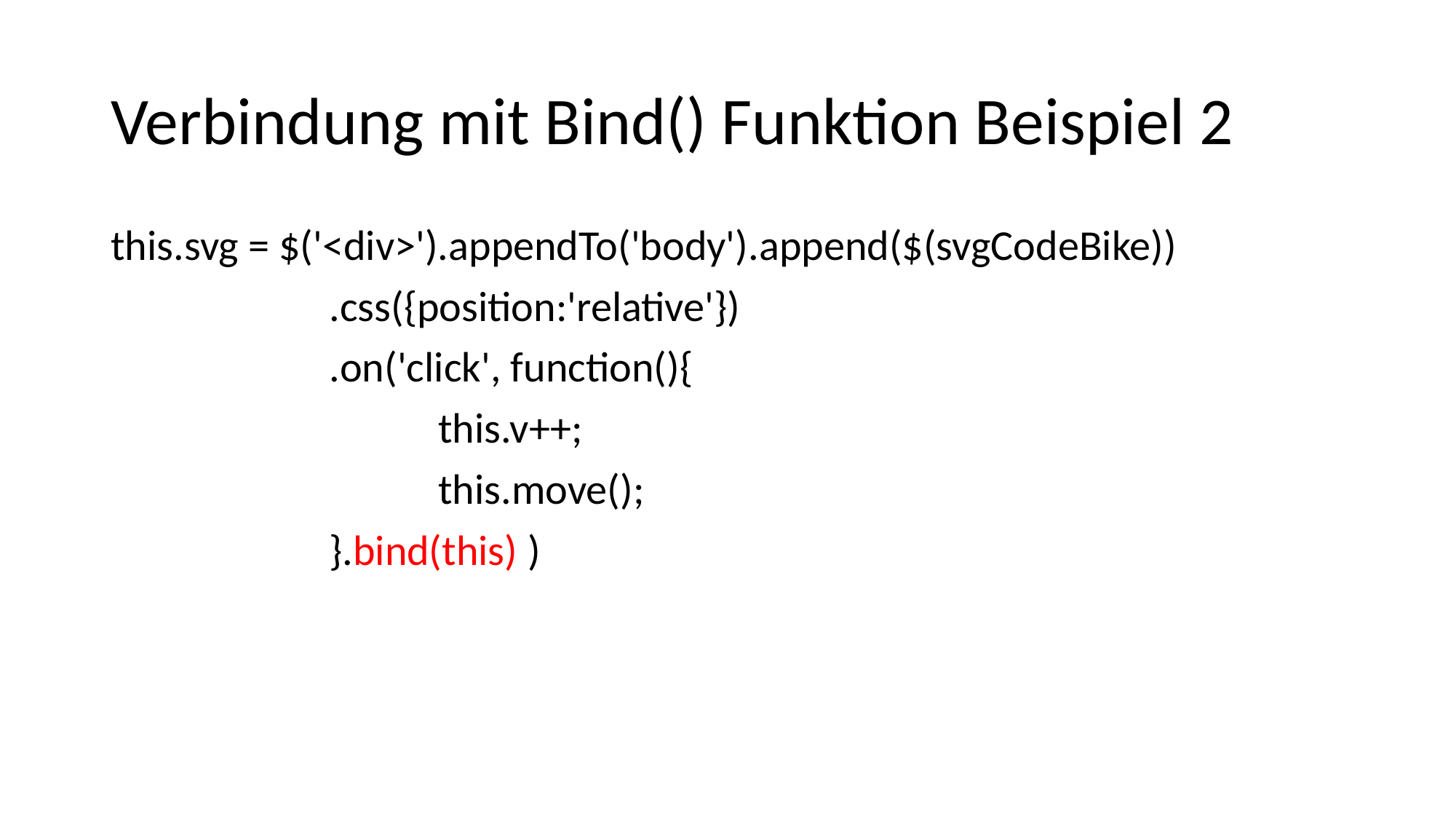

# Verbindung mit Bind() Funktion Beispiel 2
this.svg = $('<div>').appendTo('body').append($(svgCodeBike))
		.css({position:'relative'})
		.on('click', function(){
			this.v++;
			this.move();
		}.bind(this) )